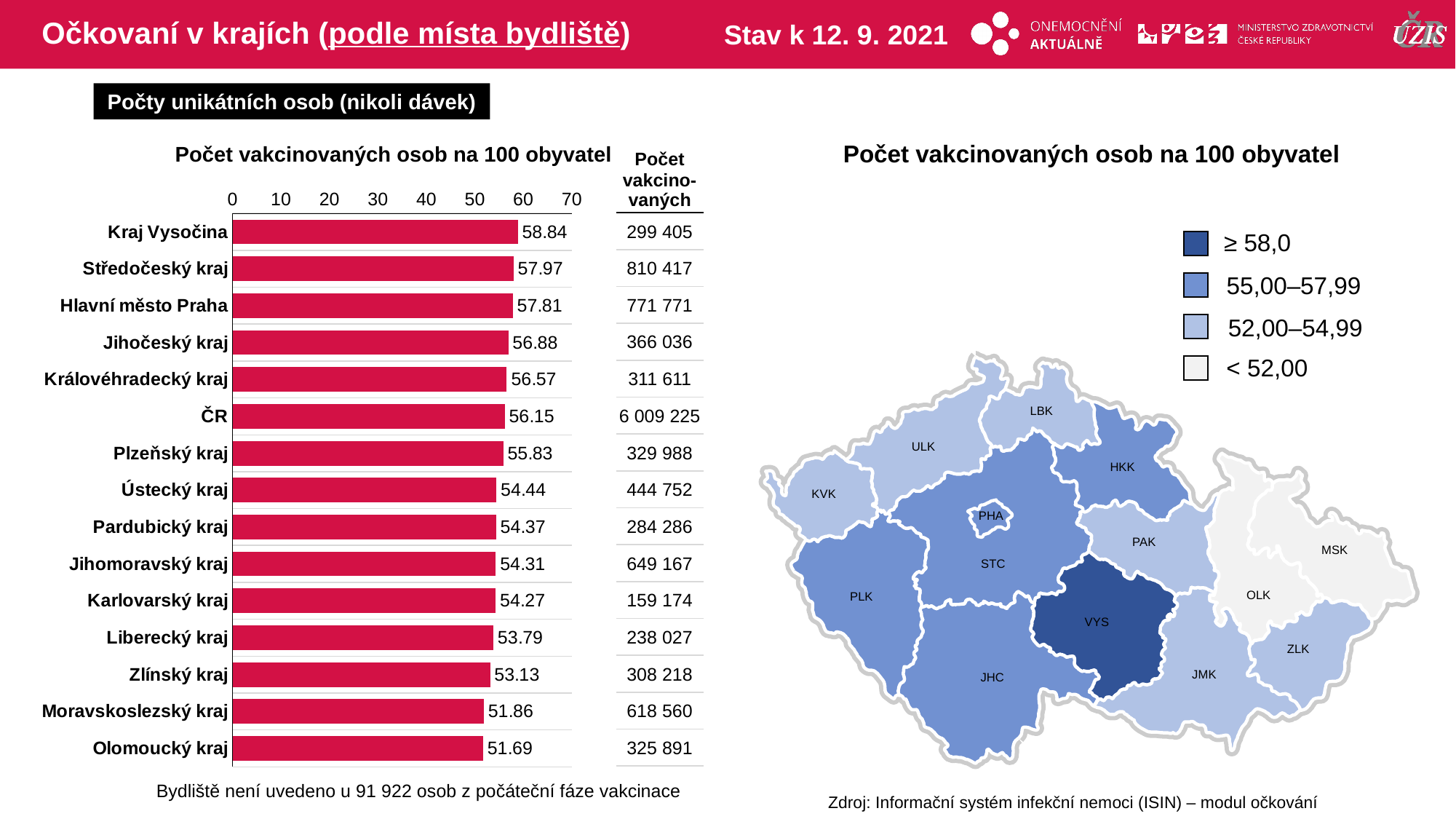

# Očkovaní v krajích (podle místa bydliště)
Stav k 12. 9. 2021
Počty unikátních osob (nikoli dávek)
Počet vakcinovaných osob na 100 obyvatel
Počet vakcinovaných osob na 100 obyvatel
| Počet vakcino-vaných |
| --- |
| 299 405 |
| 810 417 |
| 771 771 |
| 366 036 |
| 311 611 |
| 6 009 225 |
| 329 988 |
| 444 752 |
| 284 286 |
| 649 167 |
| 159 174 |
| 238 027 |
| 308 218 |
| 618 560 |
| 325 891 |

### Chart

| Category | počet na 1000 |
|---|---|
| Kraj Vysočina | 58.8393089 |
| Středočeský kraj | 57.9698669 |
| Hlavní město Praha | 57.8069245 |
| Jihočeský kraj | 56.8775435 |
| Královéhradecký kraj | 56.5739475 |
| ČR | 56.1516559 |
| Plzeňský kraj | 55.8316597 |
| Ústecký kraj | 54.4369428 |
| Pardubický kraj | 54.3717582 |
| Jihomoravský kraj | 54.3087373 |
| Karlovarský kraj | 54.2679954 |
| Liberecký kraj | 53.7943301 |
| Zlínský kraj | 53.1301336 |
| Moravskoslezský kraj | 51.8563354 |
| Olomoucký kraj | 51.6859047 |
≥ 58,0

55,00–57,99

52,00–54,99

< 52,00

LBK

ULK

HKK

KVK

PHA

PAK
MSK

STC
OLK

PLK

VYS
ZLK
JMK
JHC
Bydliště není uvedeno u 91 922 osob z počáteční fáze vakcinace
Zdroj: Informační systém infekční nemoci (ISIN) – modul očkování